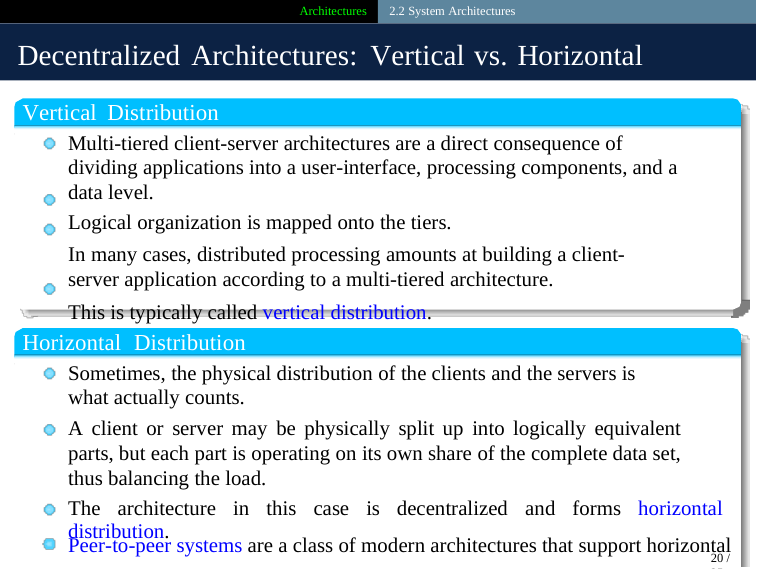

Architectures      2.2 System Architectures

Decentralized Architectures: Vertical vs. Horizontal

Vertical Distribution
Multi-tiered client-server architectures are a direct consequence of dividing applications into a user-interface, processing components, and a data level.
Logical organization is mapped onto the tiers.
In many cases, distributed processing amounts at building a client-server application according to a multi-tiered architecture.
This is typically called vertical distribution.

Horizontal  Distribution
Sometimes, the physical distribution of the clients and the servers is what actually counts.
A client or server may be physically split up into logically equivalent parts, but each part is operating on its own share of the complete data set, thus balancing the load.
The architecture in this case is decentralized and forms horizontal distribution.

Peer-to-peer systems are a class of modern architectures that support horizontal
20 / 25